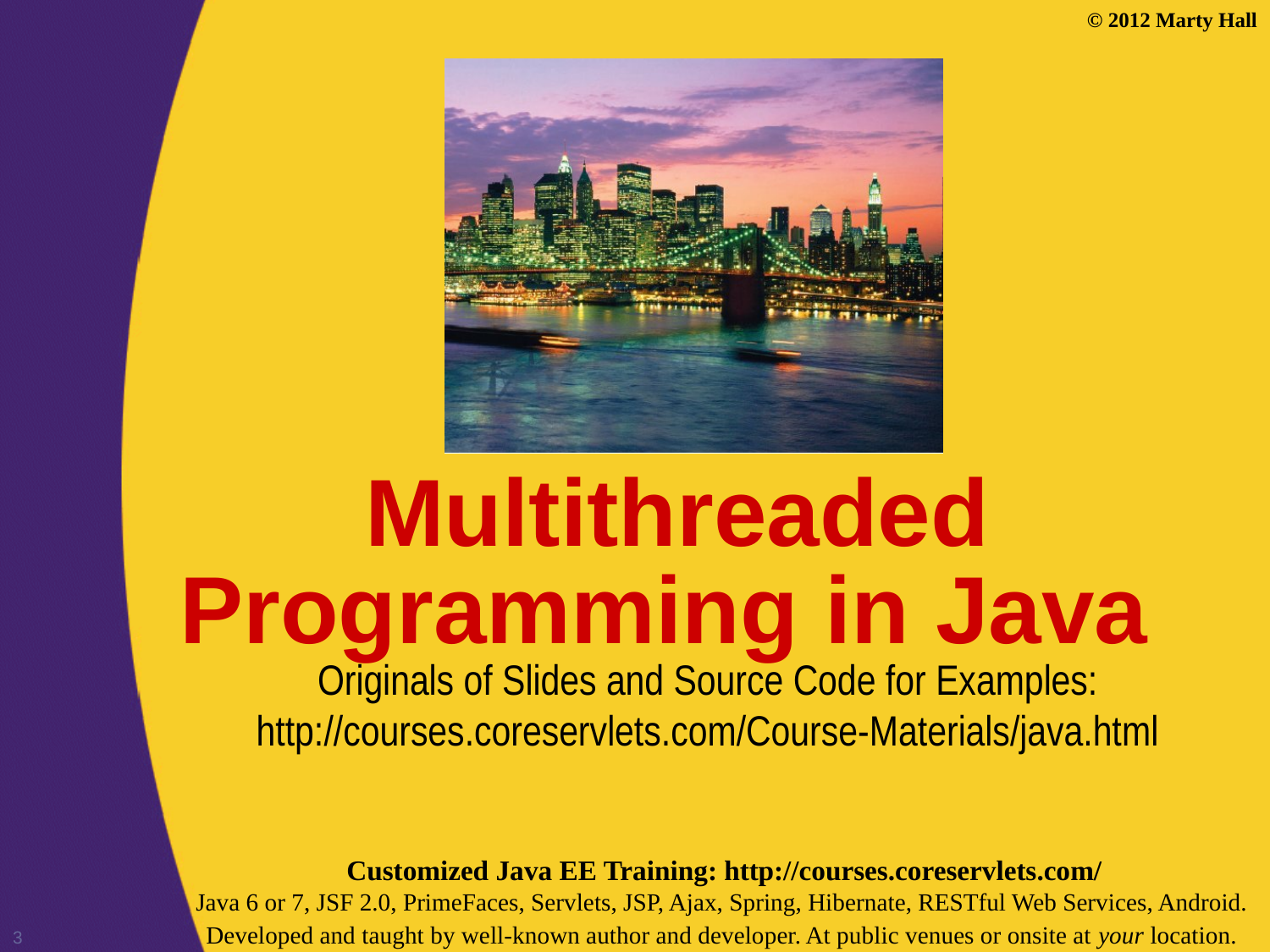

# Multithreaded Programming in Java
Originals of Slides and Source Code for Examples:
http://courses.coreservlets.com/Course-Materials/java.html
3